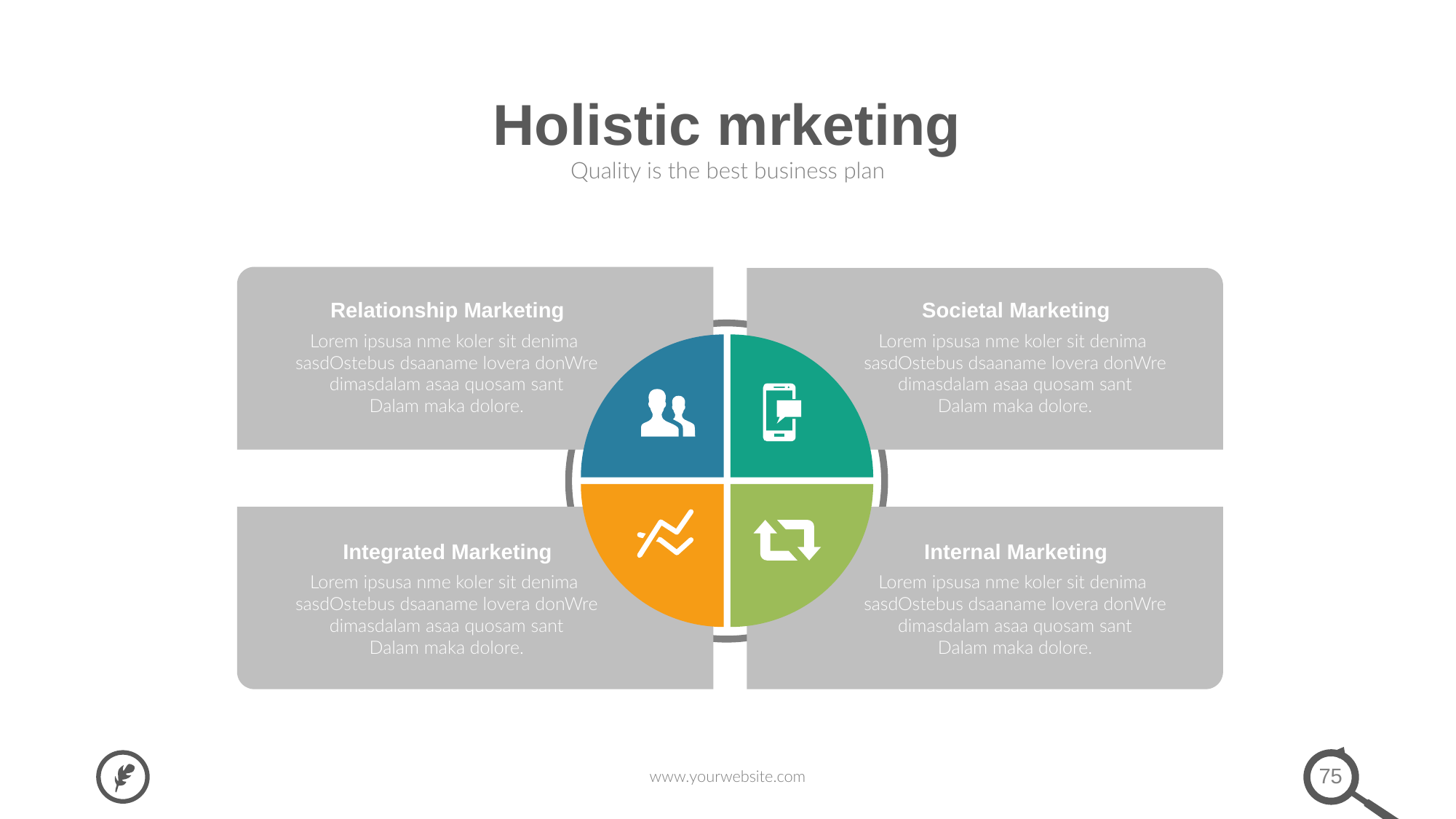

Holistic mrketing
Quality is the best business plan

Relationship Marketing
Lorem ipsusa nme koler sit denima  sasdOstebus dsaaname lovera donWre dimasdalam asaa quosam sant
Dalam maka dolore.
Societal Marketing
Lorem ipsusa nme koler sit denima  sasdOstebus dsaaname lovera donWre dimasdalam asaa quosam sant
Dalam maka dolore.

Internal Marketing
Lorem ipsusa nme koler sit denima  sasdOstebus dsaaname lovera donWre dimasdalam asaa quosam sant
Dalam maka dolore.
Integrated Marketing
Lorem ipsusa nme koler sit denima  sasdOstebus dsaaname lovera donWre dimasdalam asaa quosam sant
Dalam maka dolore.

75

www.yourwebsite.com